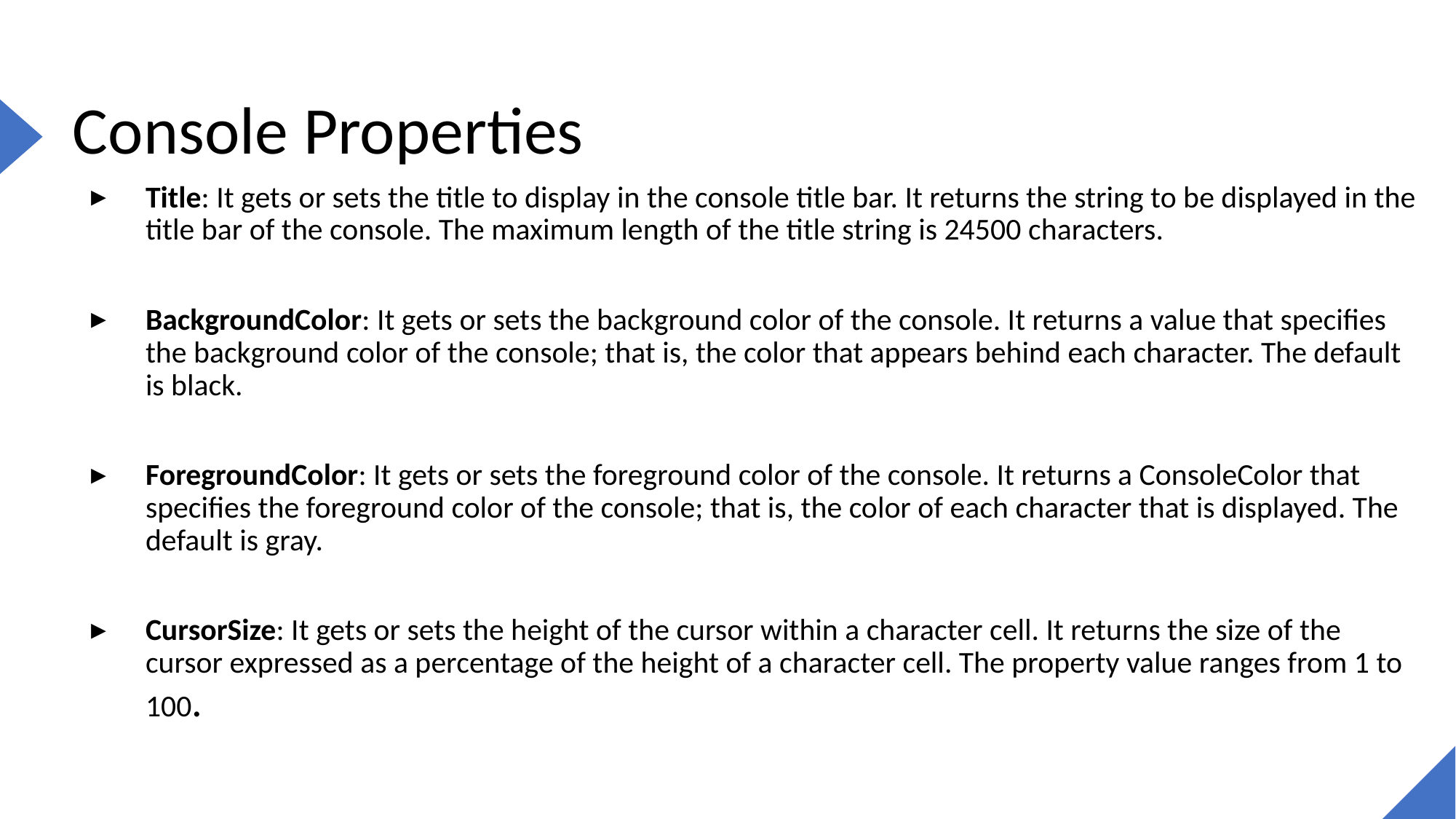

# Console Properties
Title: It gets or sets the title to display in the console title bar. It returns the string to be displayed in the title bar of the console. The maximum length of the title string is 24500 characters.

BackgroundColor: It gets or sets the background color of the console. It returns a value that specifies the background color of the console; that is, the color that appears behind each character. The default is black.

ForegroundColor: It gets or sets the foreground color of the console. It returns a ConsoleColor that specifies the foreground color of the console; that is, the color of each character that is displayed. The default is gray.

CursorSize: It gets or sets the height of the cursor within a character cell. It returns the size of the cursor expressed as a percentage of the height of a character cell. The property value ranges from 1 to 100.